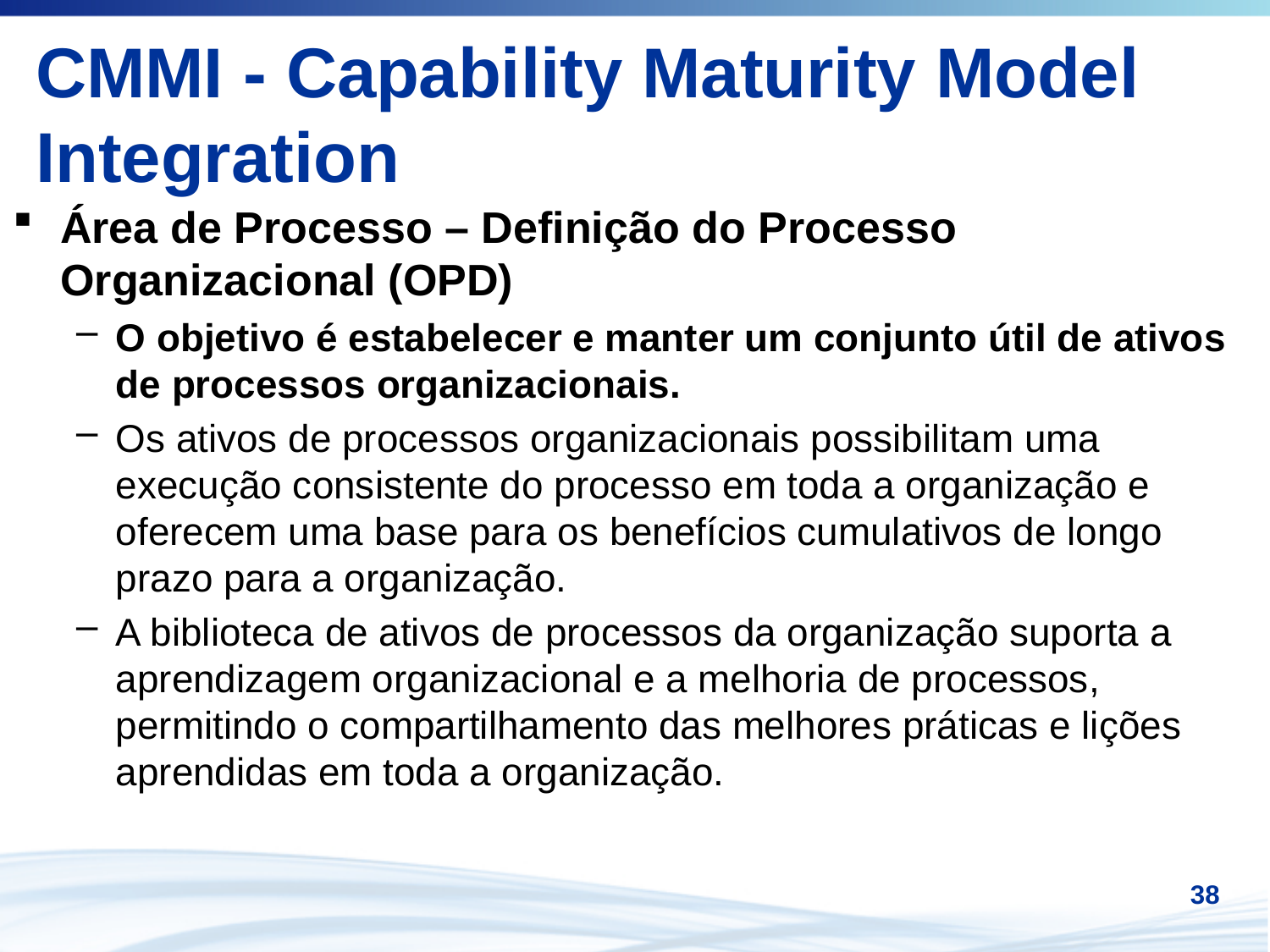

# CMMI - Capability Maturity Model Integration

Área de Processo – Definição do Processo Organizacional (OPD)
O objetivo é estabelecer e manter um conjunto útil de ativos de processos organizacionais.
Os ativos de processos organizacionais possibilitam uma execução consistente do processo em toda a organização e oferecem uma base para os benefícios cumulativos de longo prazo para a organização.
A biblioteca de ativos de processos da organização suporta a aprendizagem organizacional e a melhoria de processos, permitindo o compartilhamento das melhores práticas e lições aprendidas em toda a organização.